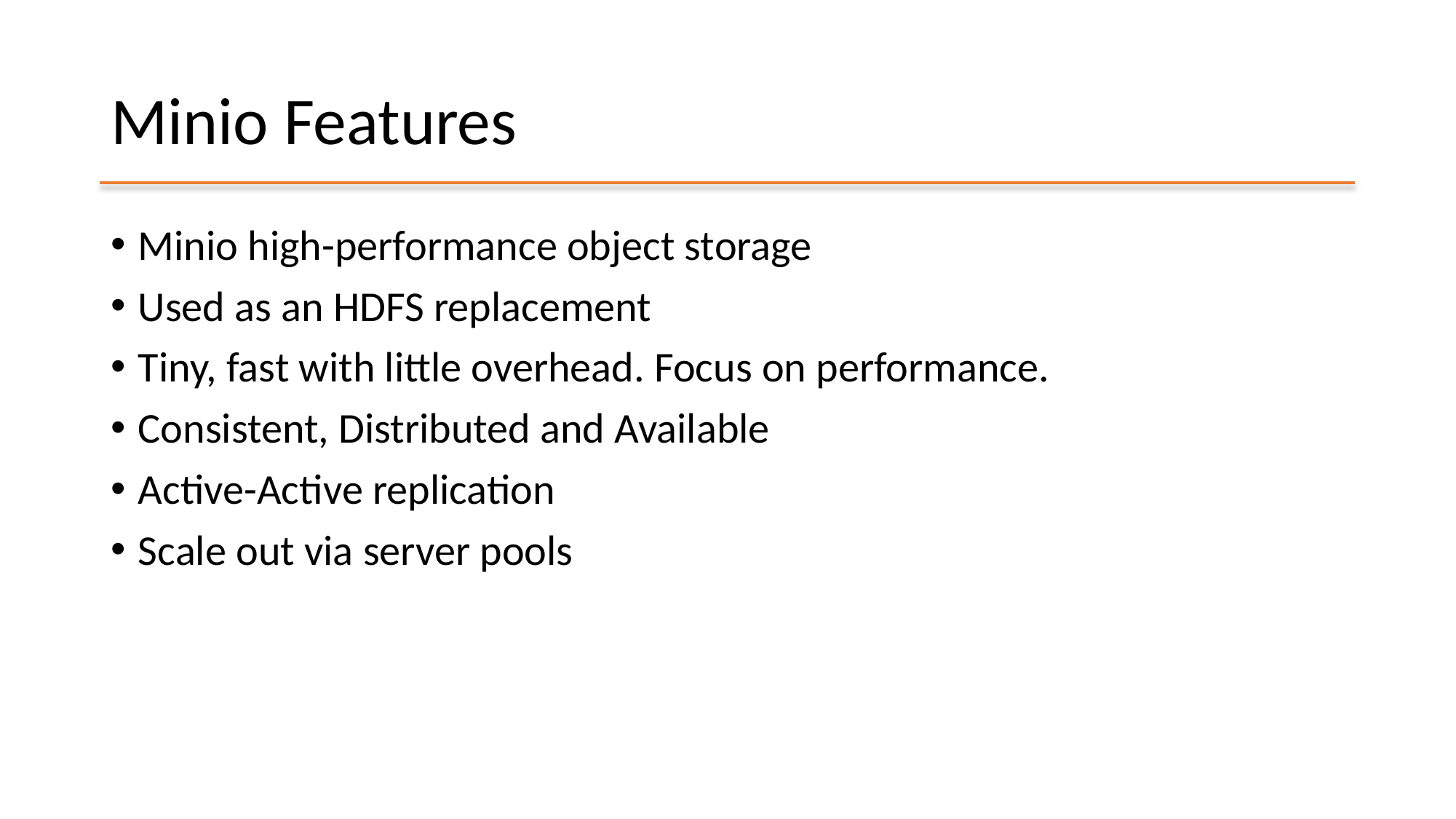

# Minio Features
Minio high-performance object storage
Used as an HDFS replacement
Tiny, fast with little overhead. Focus on performance.
Consistent, Distributed and Available
Active-Active replication
Scale out via server pools